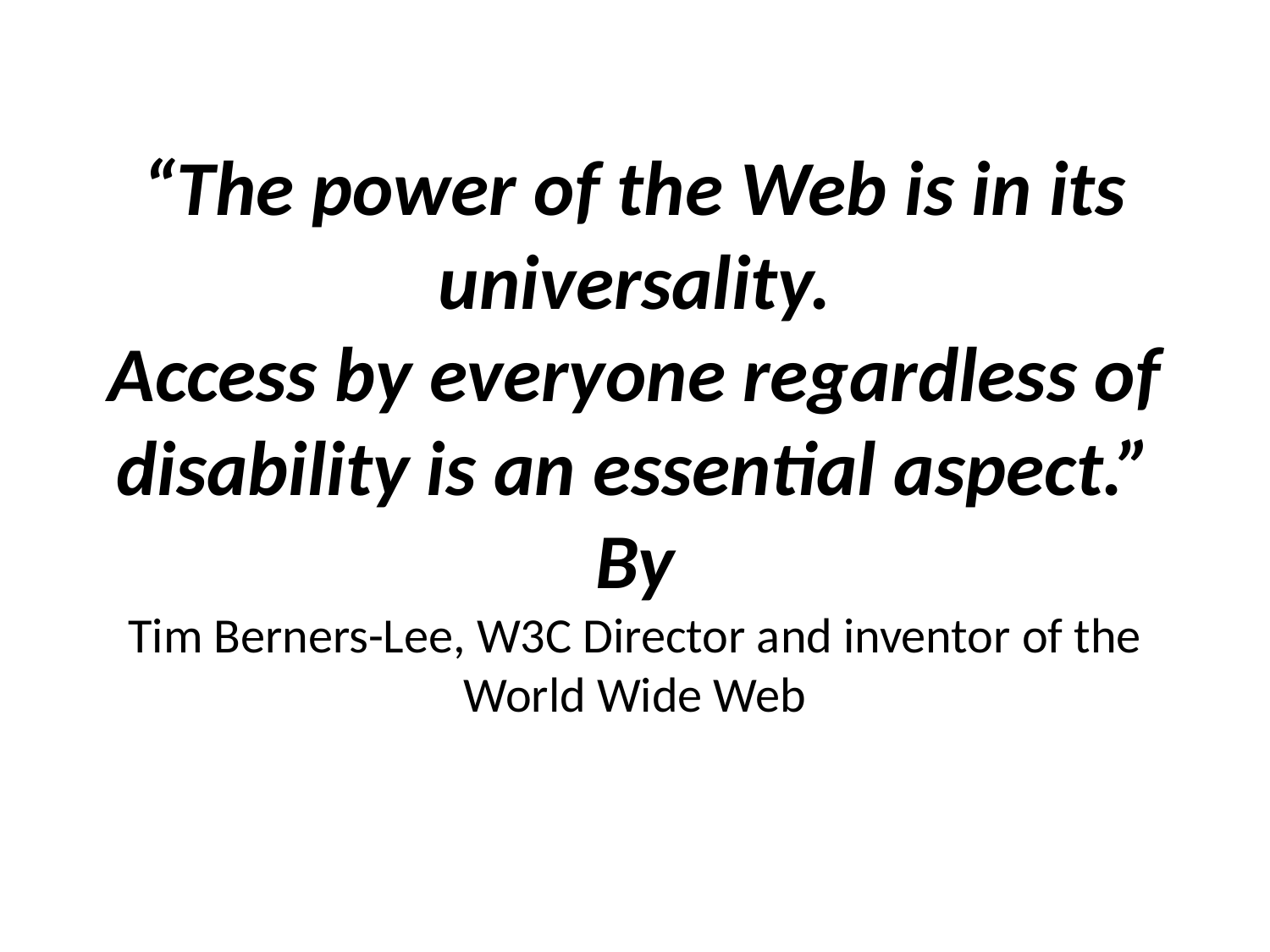

# “The power of the Web is in its universality. Access by everyone regardless of disability is an essential aspect.” By Tim Berners-Lee, W3C Director and inventor of the World Wide Web